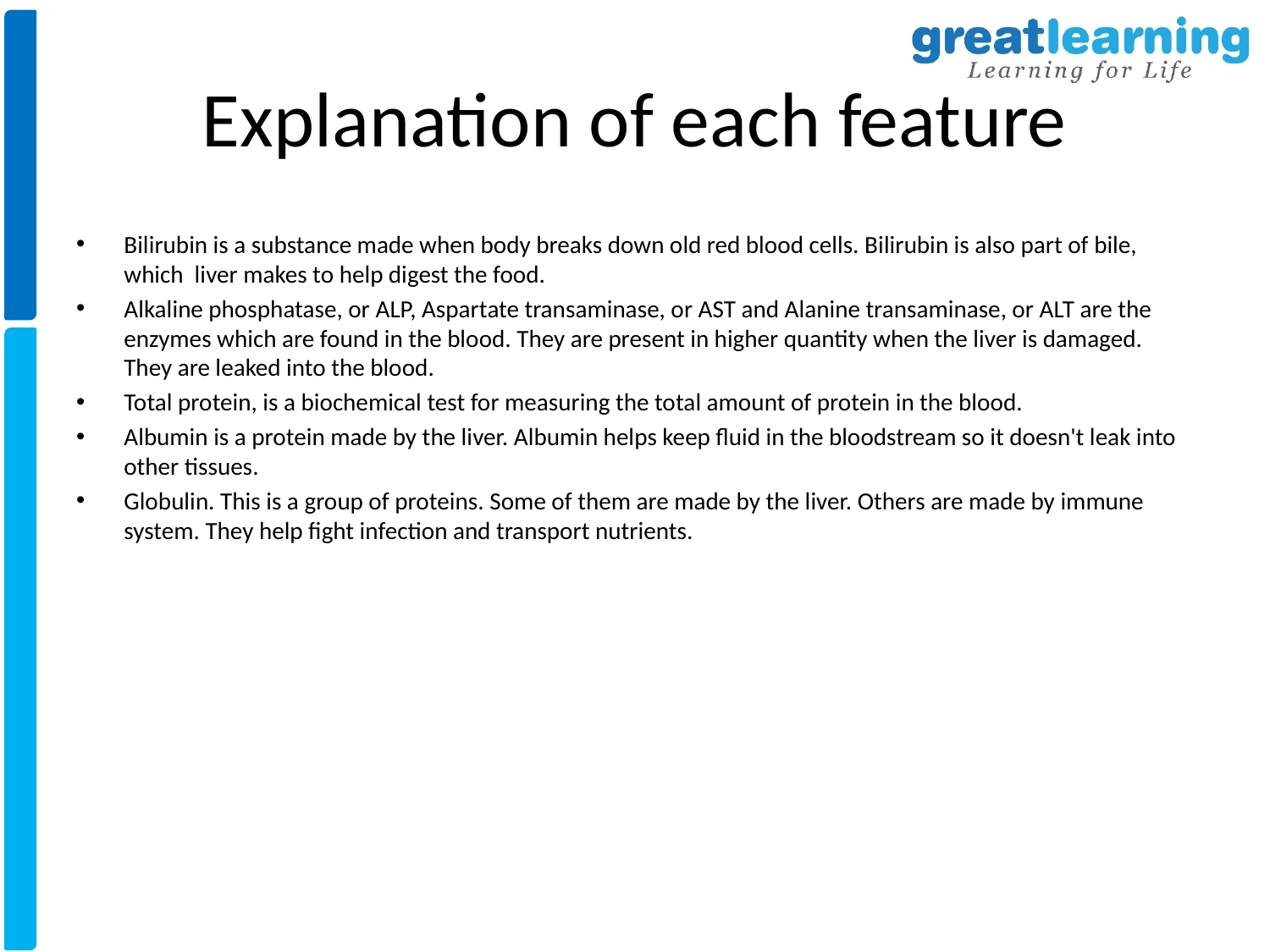

# Explanation of each feature
Bilirubin is a substance made when body breaks down old red blood cells. Bilirubin is also part of bile, which  liver makes to help digest the food.
Alkaline phosphatase, or ALP, Aspartate transaminase, or AST and Alanine transaminase, or ALT are the enzymes which are found in the blood. They are present in higher quantity when the liver is damaged. They are leaked into the blood.
Total protein, is a biochemical test for measuring the total amount of protein in the blood.
Albumin is a protein made by the liver. Albumin helps keep fluid in the bloodstream so it doesn't leak into other tissues.
Globulin. This is a group of proteins. Some of them are made by the liver. Others are made by immune system. They help fight infection and transport nutrients.